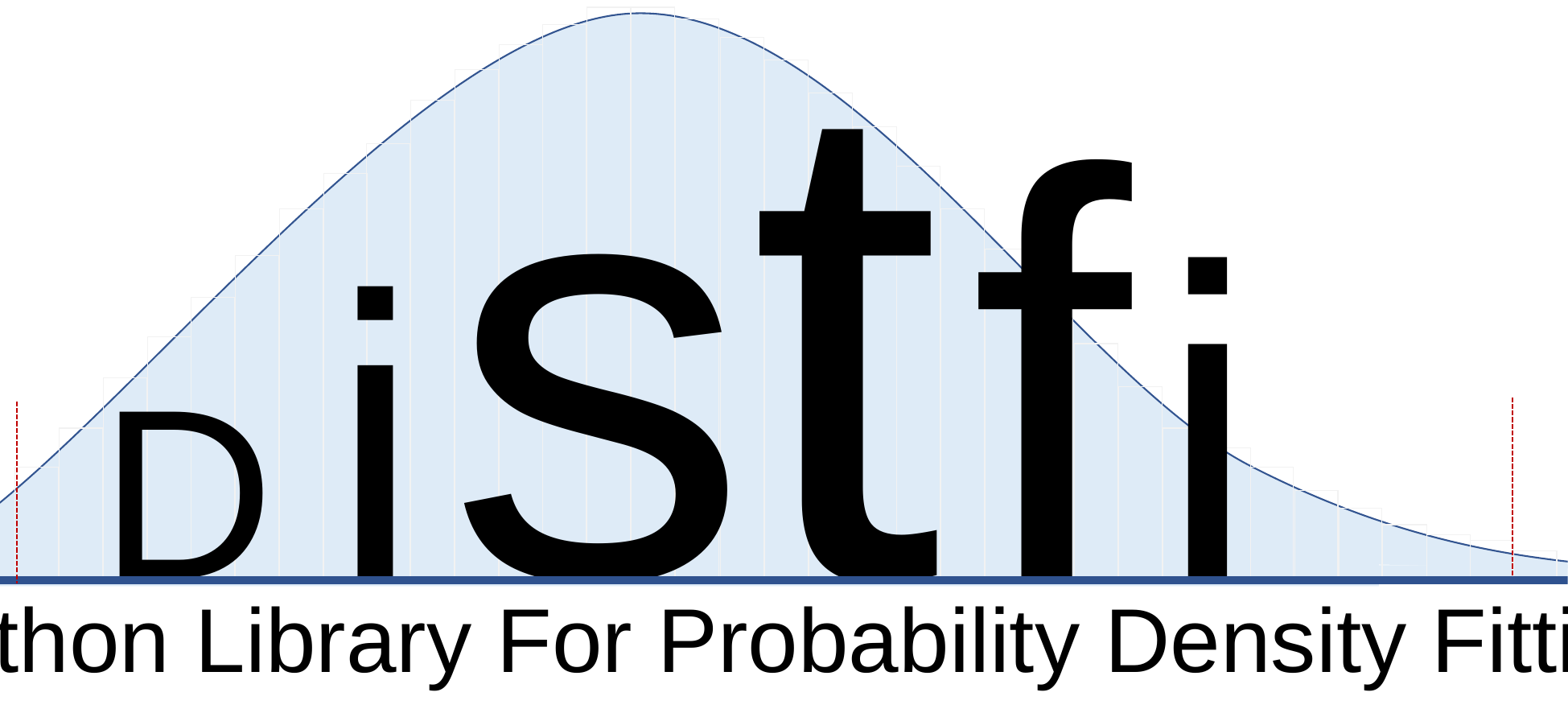

D i st f i t

A Python Library For Probability Density Fitting